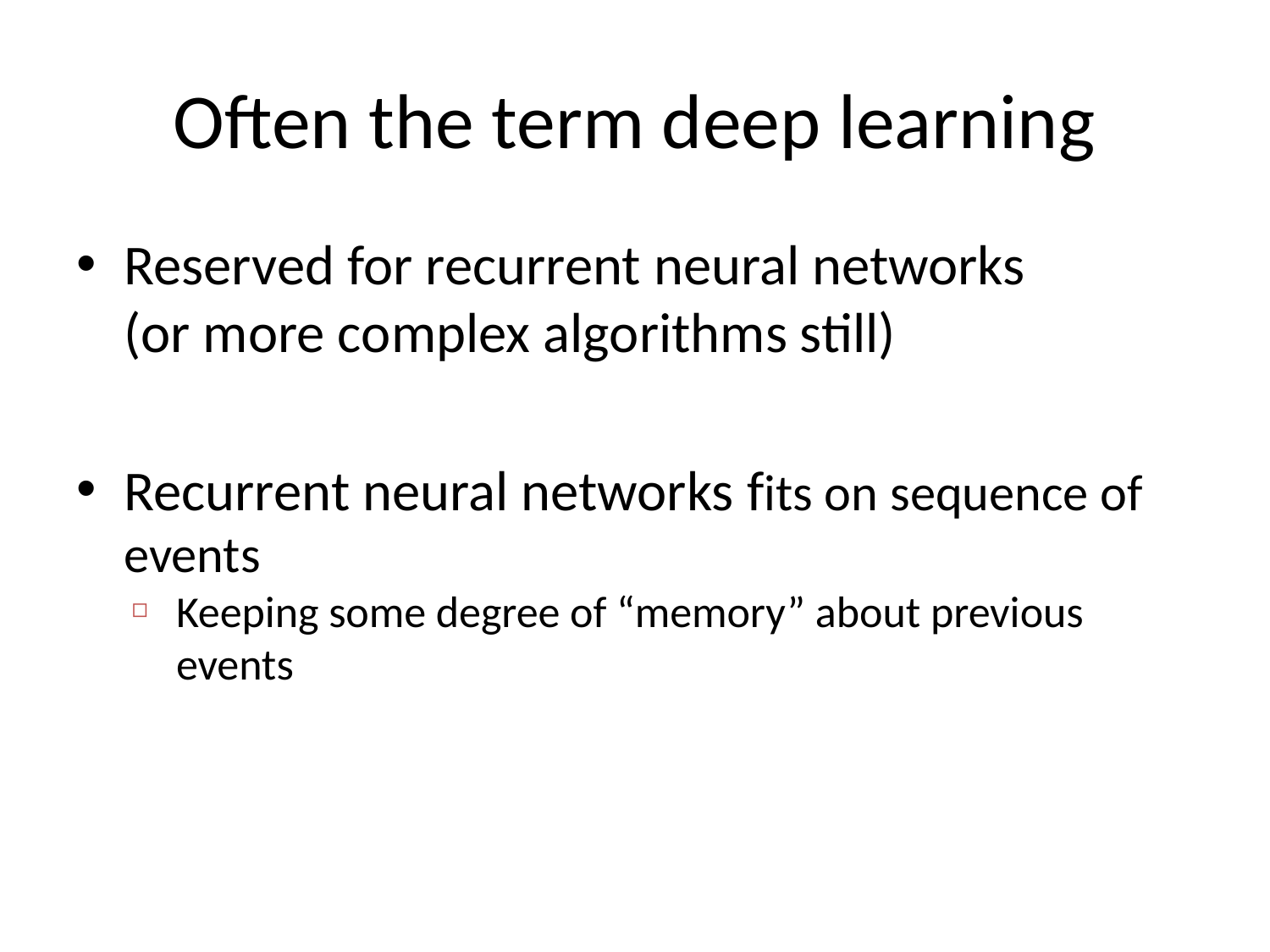

# Often the term deep learning
Reserved for recurrent neural networks
(or more complex algorithms still)

Recurrent neural networks fits on sequence of events
Keeping some degree of “memory” about previous events